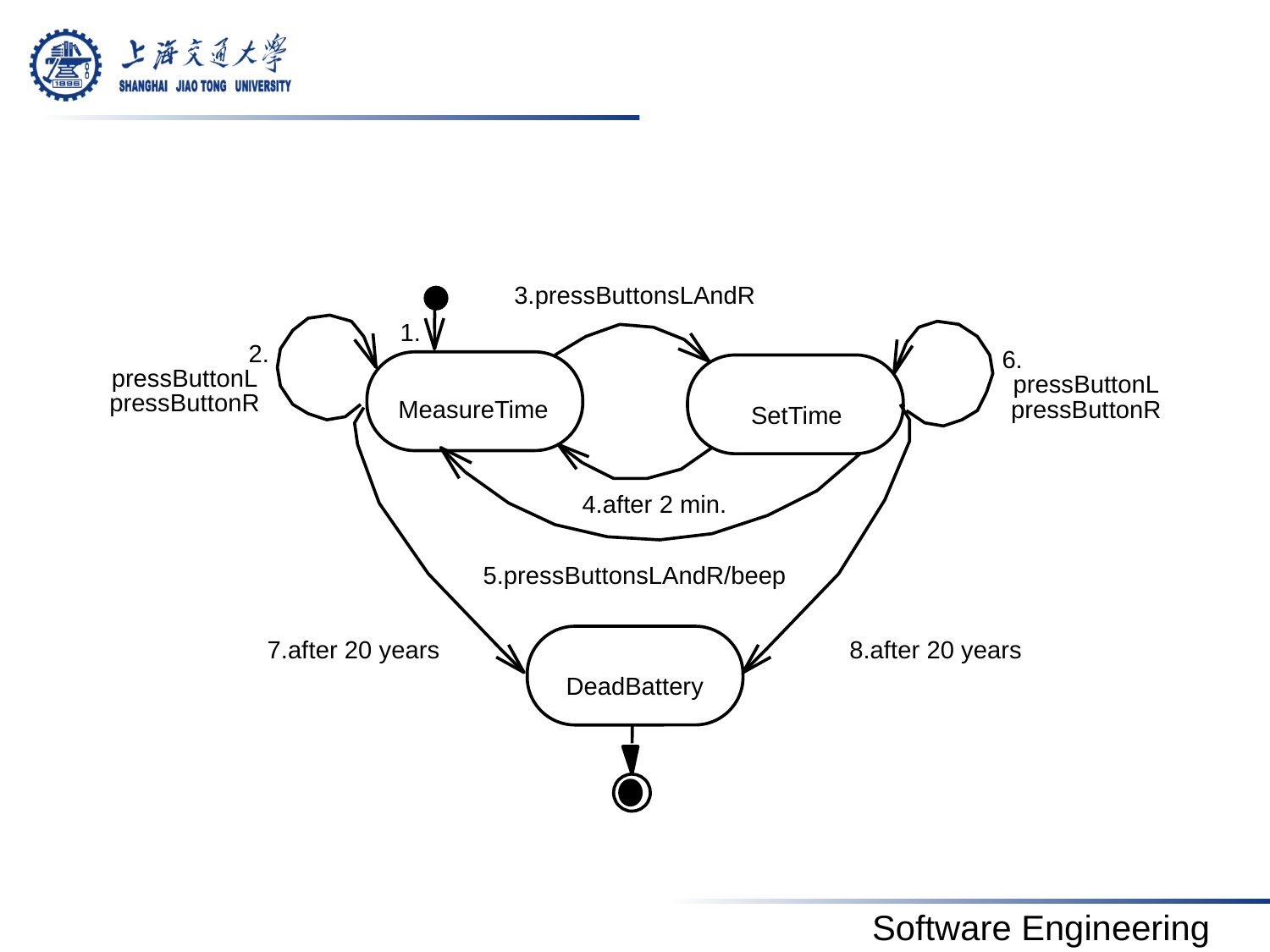

#

3.pressButtonsLAndR

1.

2.

6.

pressButtonL
pressButtonL
pressButtonR
MeasureTime
pressButtonR
SetTime

4.after 2 min.
5.pressButtonsLAndR/beep

7.after 20 years
8.after 20 years

DeadBattery